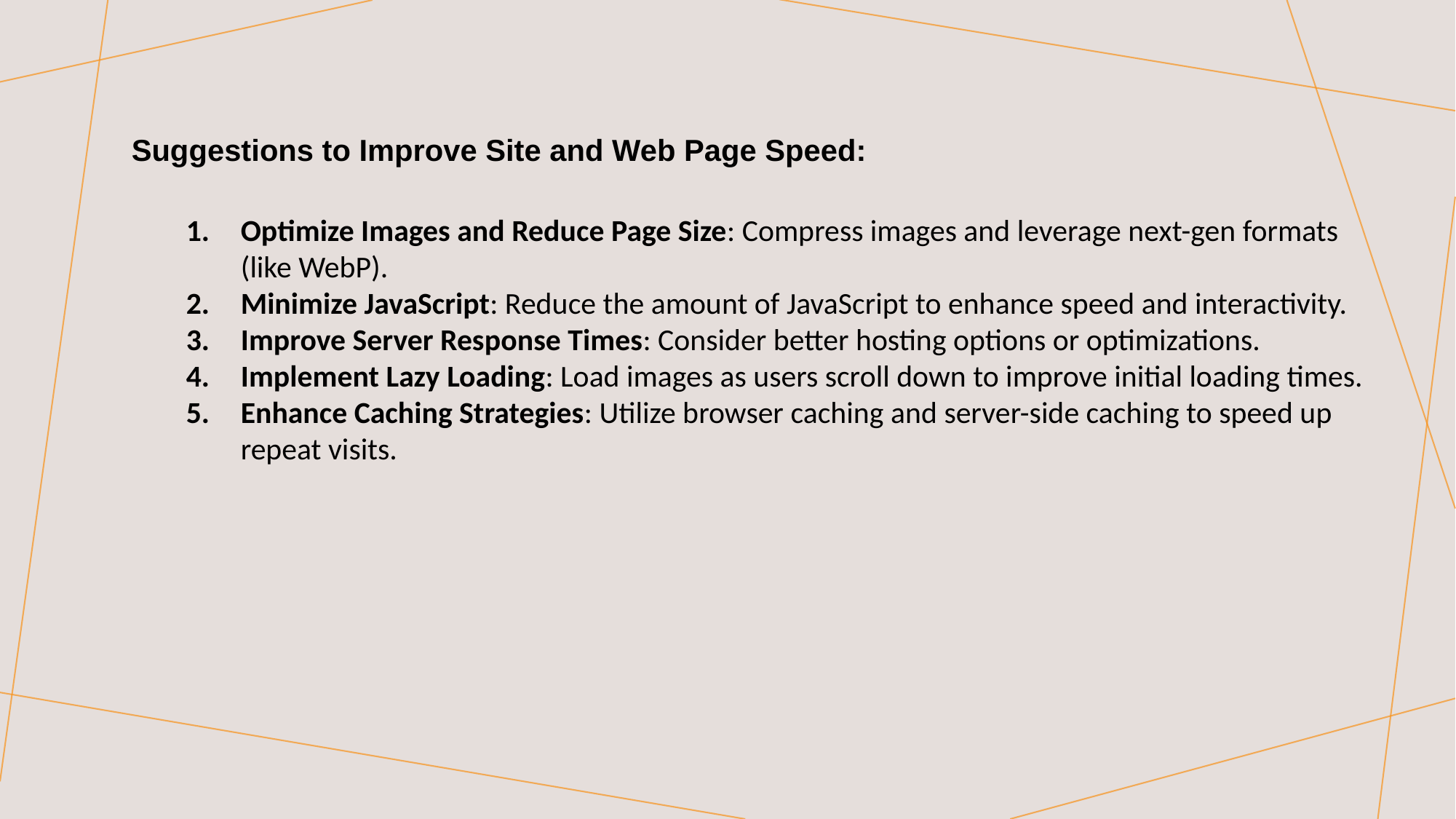

Suggestions to Improve Site and Web Page Speed:

Optimize Images and Reduce Page Size: Compress images and leverage next-gen formats (like WebP).
Minimize JavaScript: Reduce the amount of JavaScript to enhance speed and interactivity.
Improve Server Response Times: Consider better hosting options or optimizations.
Implement Lazy Loading: Load images as users scroll down to improve initial loading times.
Enhance Caching Strategies: Utilize browser caching and server-side caching to speed up repeat visits.